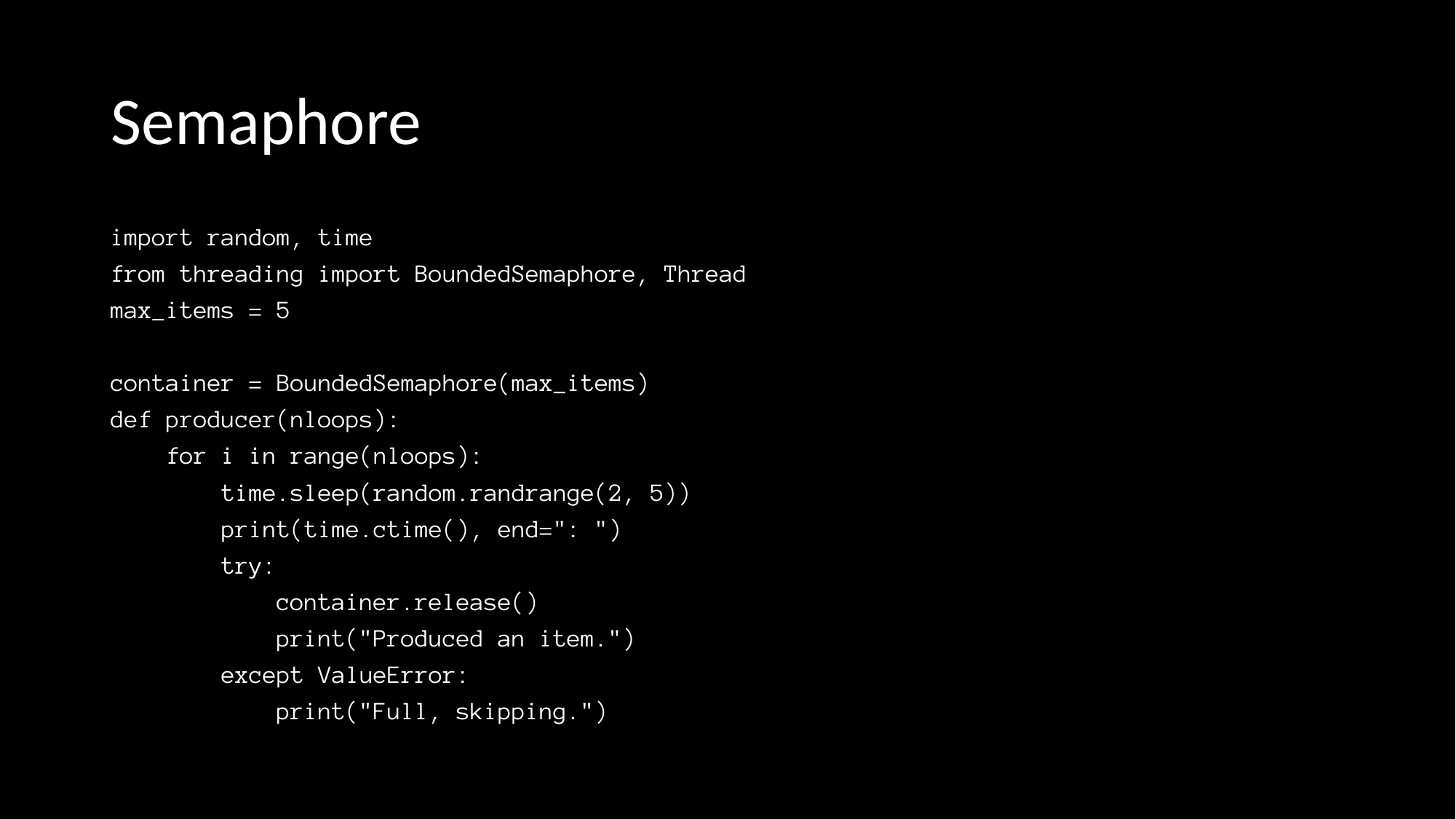

# Semaphore
import random, time
from threading import BoundedSemaphore, Thread
max_items = 5

container = BoundedSemaphore(max_items)
def producer(nloops):
    for i in range(nloops):
        time.sleep(random.randrange(2, 5))
        print(time.ctime(), end=": ")
        try:
            container.release()
            print("Produced an item.")
        except ValueError:
            print("Full, skipping.")